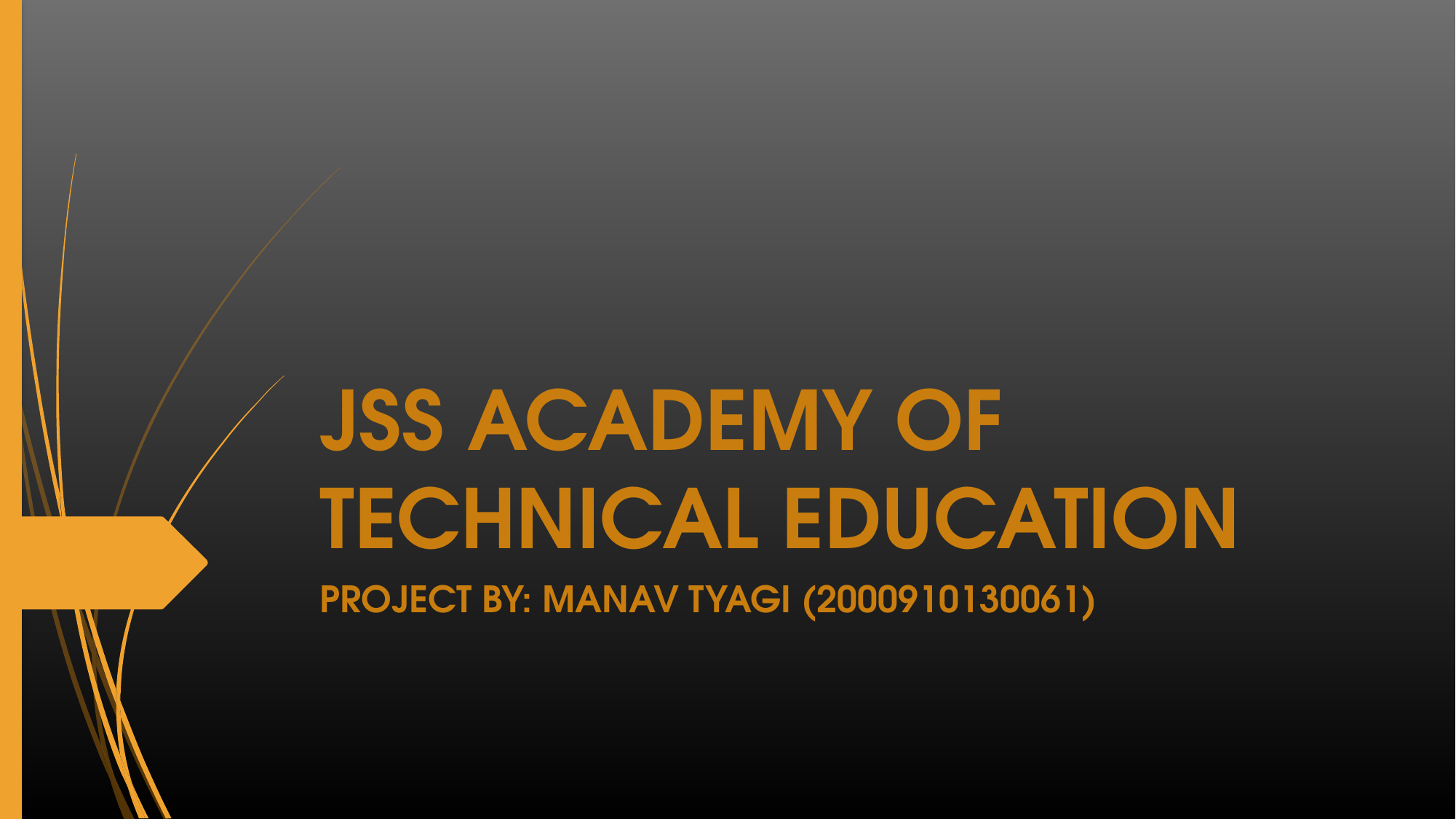

# JSS ACADEMY OF TECHNICAL EDUCATION
PROJECT BY: MANAV TYAGI (2000910130061)